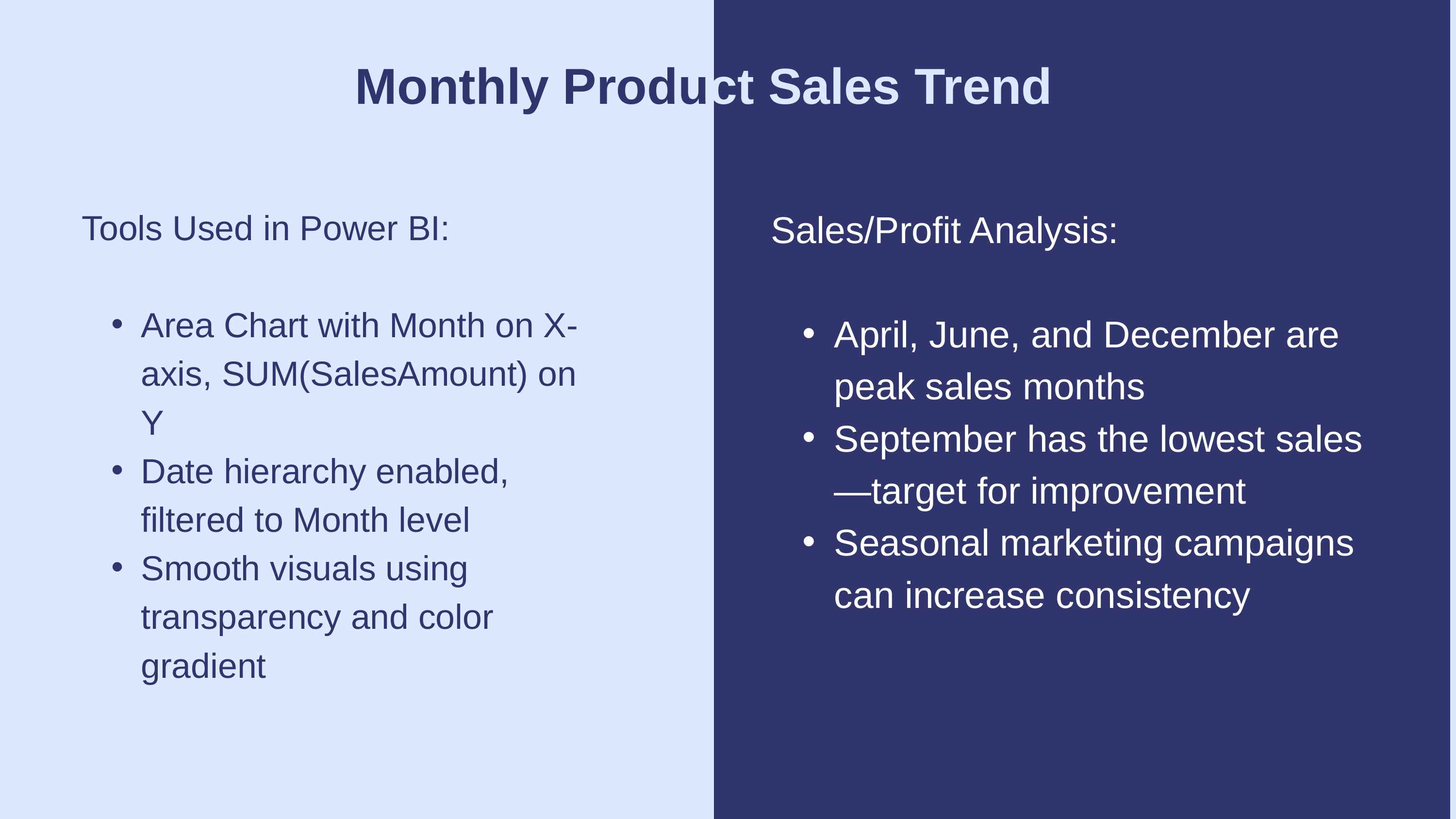

Monthly Product Sales Trend
Tools Used in Power BI:

Area Chart with Month on X-axis, SUM(SalesAmount) on Y
Date hierarchy enabled, filtered to Month level
Smooth visuals using transparency and color gradient

Sales/Profit Analysis:

April, June, and December are peak sales months
September has the lowest sales—target for improvement
Seasonal marketing campaigns can increase consistency